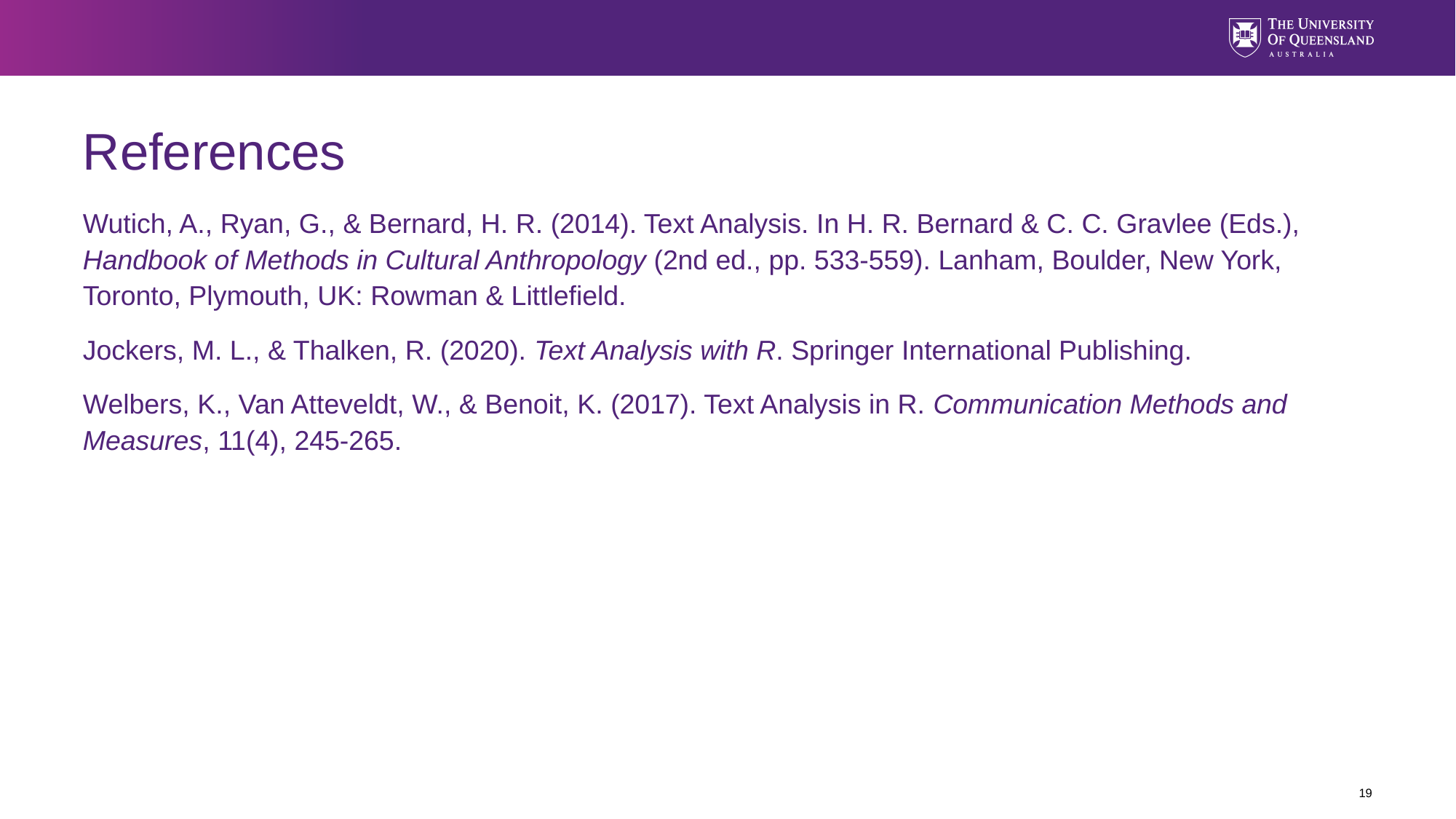

# References
Wutich, A., Ryan, G., & Bernard, H. R. (2014). Text Analysis. In H. R. Bernard & C. C. Gravlee (Eds.), Handbook of Methods in Cultural Anthropology (2nd ed., pp. 533-559). Lanham, Boulder, New York, Toronto, Plymouth, UK: Rowman & Littlefield.
Jockers, M. L., & Thalken, R. (2020). Text Analysis with R. Springer International Publishing.
Welbers, K., Van Atteveldt, W., & Benoit, K. (2017). Text Analysis in R. Communication Methods and Measures, 11(4), 245-265.
19